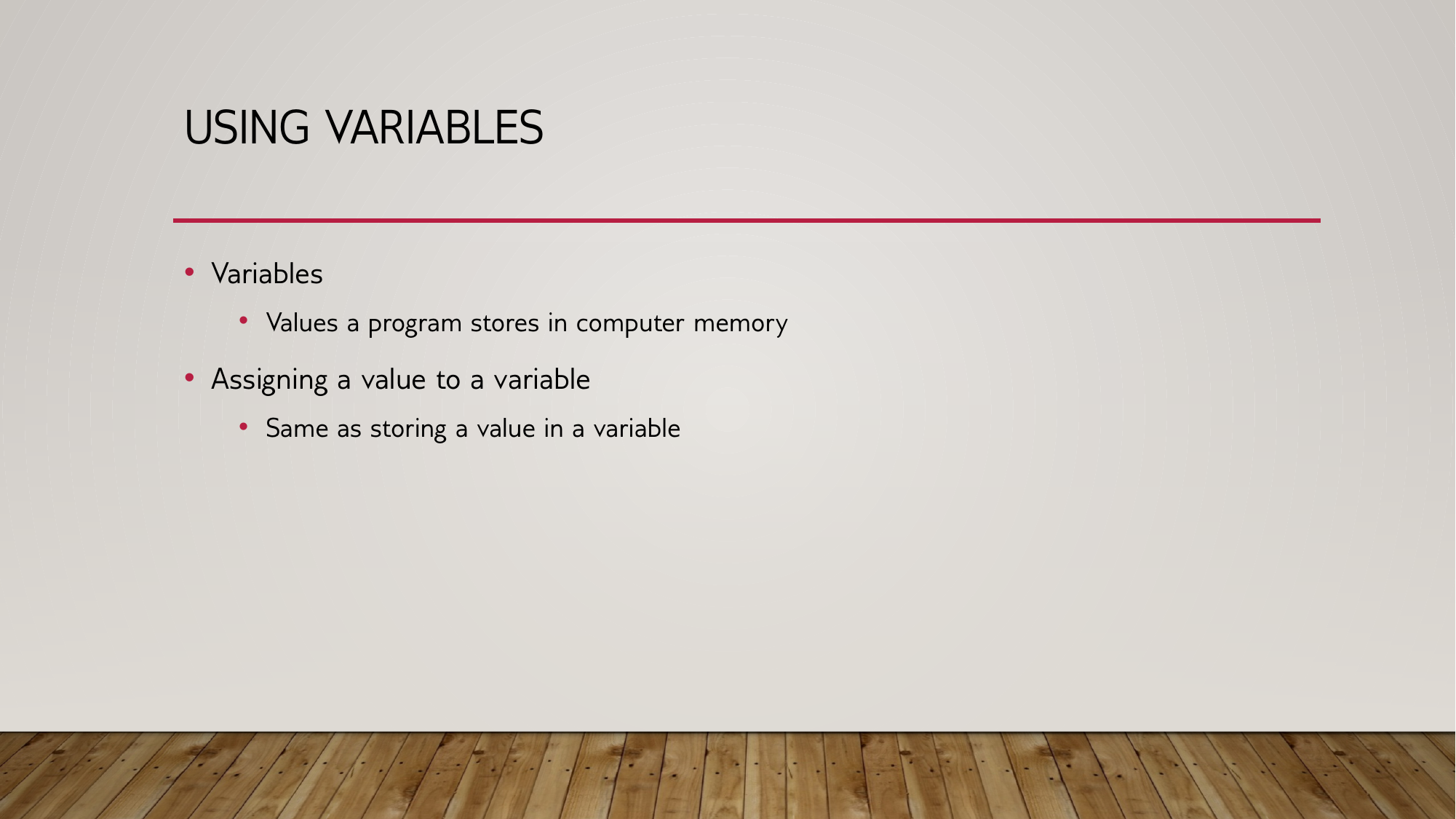

# Using Variables
Variables
Values a program stores in computer memory
Assigning a value to a variable
Same as storing a value in a variable